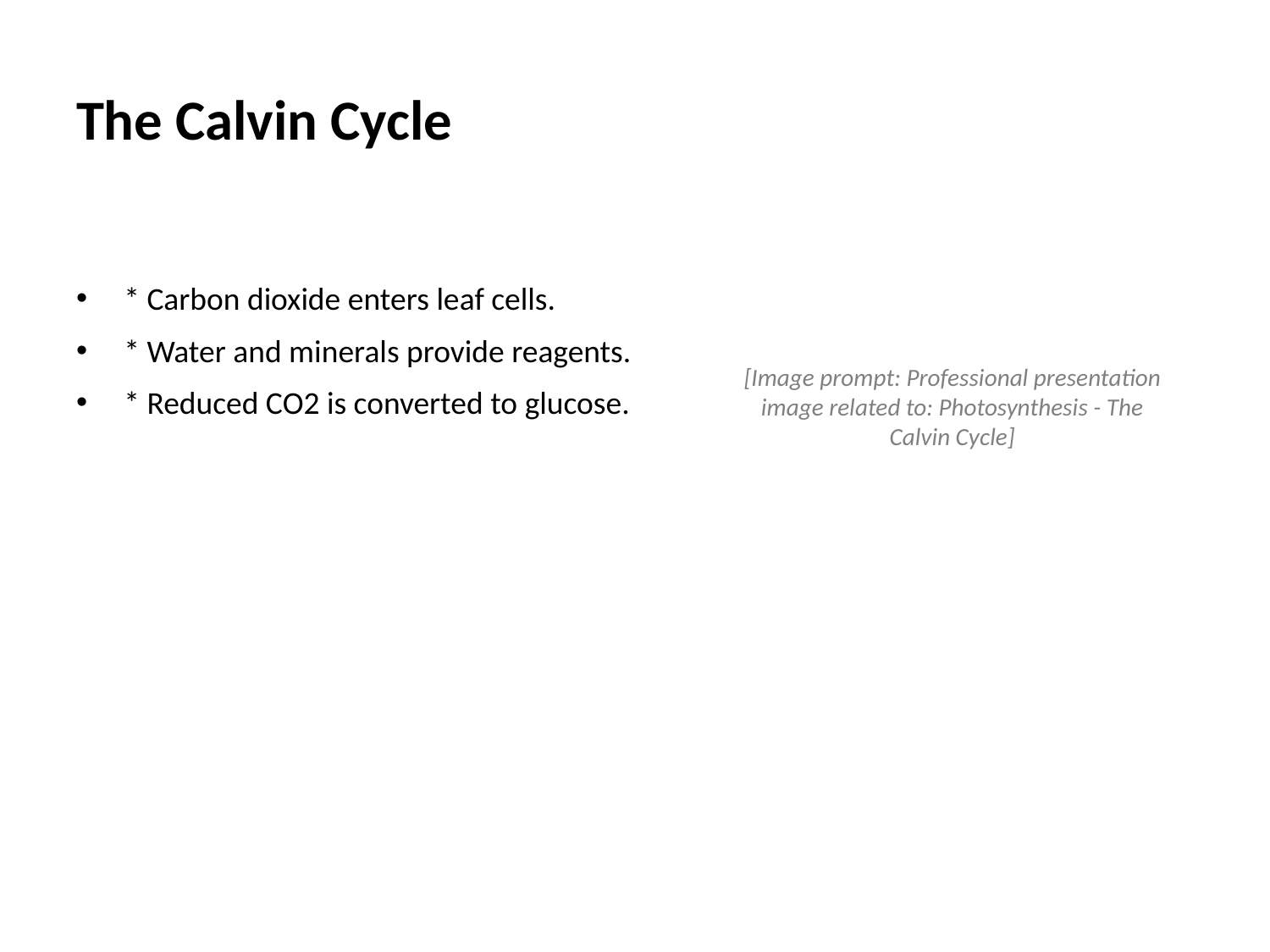

# The Calvin Cycle

* Carbon dioxide enters leaf cells.
* Water and minerals provide reagents.
* Reduced CO2 is converted to glucose.

[Image prompt: Professional presentation image related to: Photosynthesis - The Calvin Cycle]